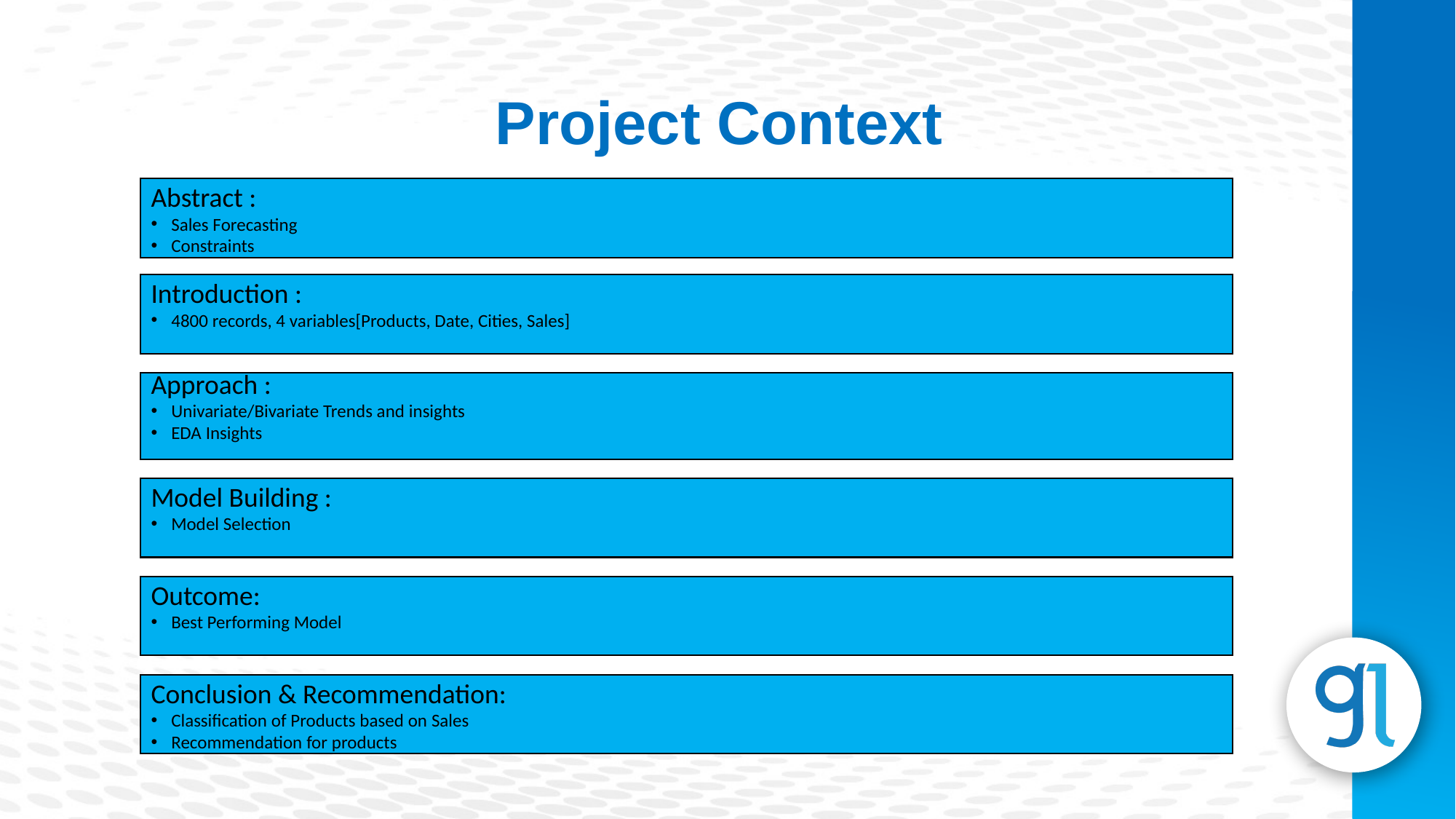

Project Context
Abstract :
Sales Forecasting
Constraints
Introduction :
4800 records, 4 variables[Products, Date, Cities, Sales]

Approach :
Univariate/Bivariate Trends and insights
EDA Insights

Model Building :
Model Selection

Outcome:
Best Performing Model

Conclusion & Recommendation:
Classification of Products based on Sales
Recommendation for products